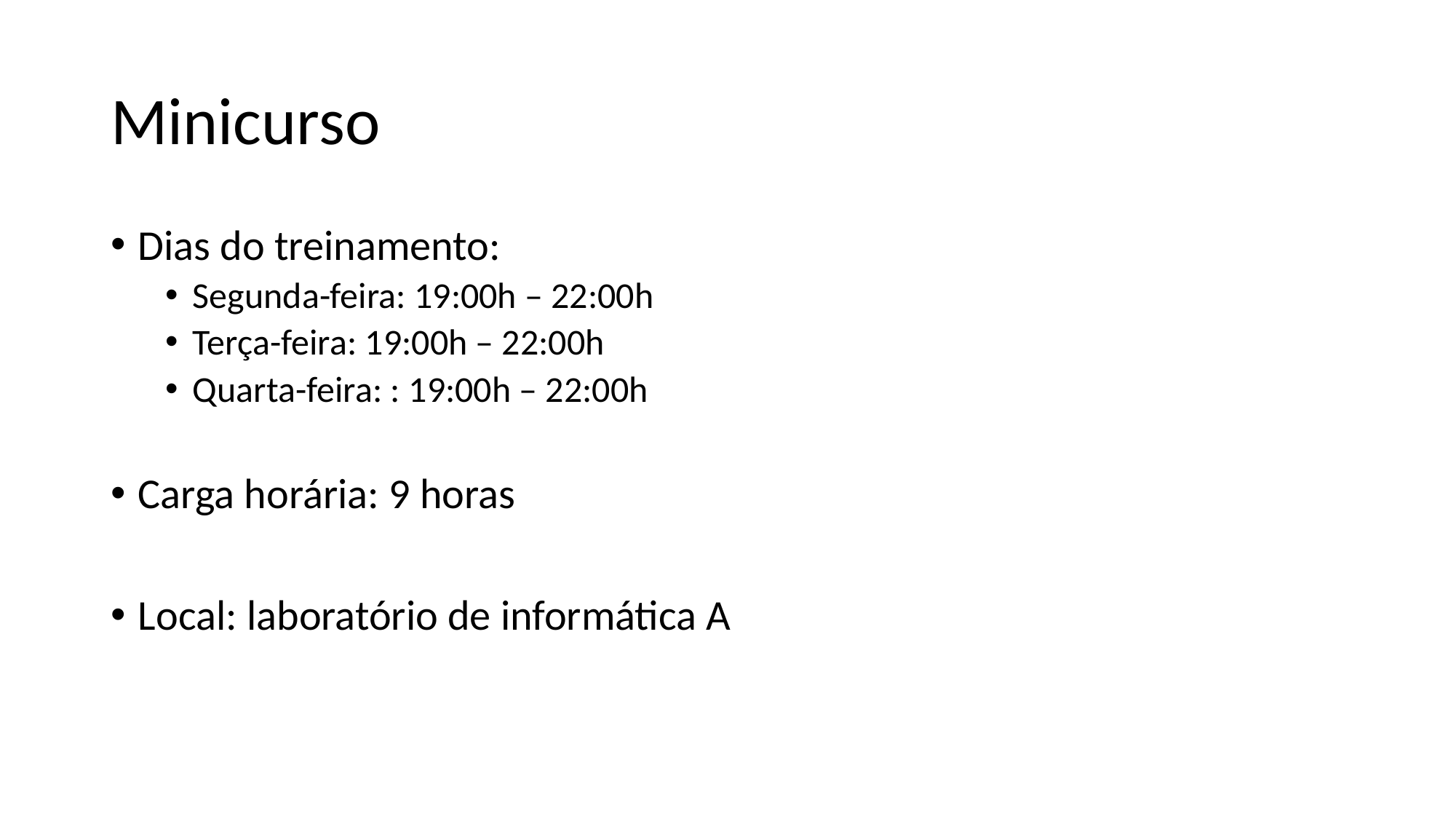

# Minicurso
Dias do treinamento:
Segunda-feira: 19:00h – 22:00h
Terça-feira: 19:00h – 22:00h
Quarta-feira: : 19:00h – 22:00h

Carga horária: 9 horas

Local: laboratório de informática A